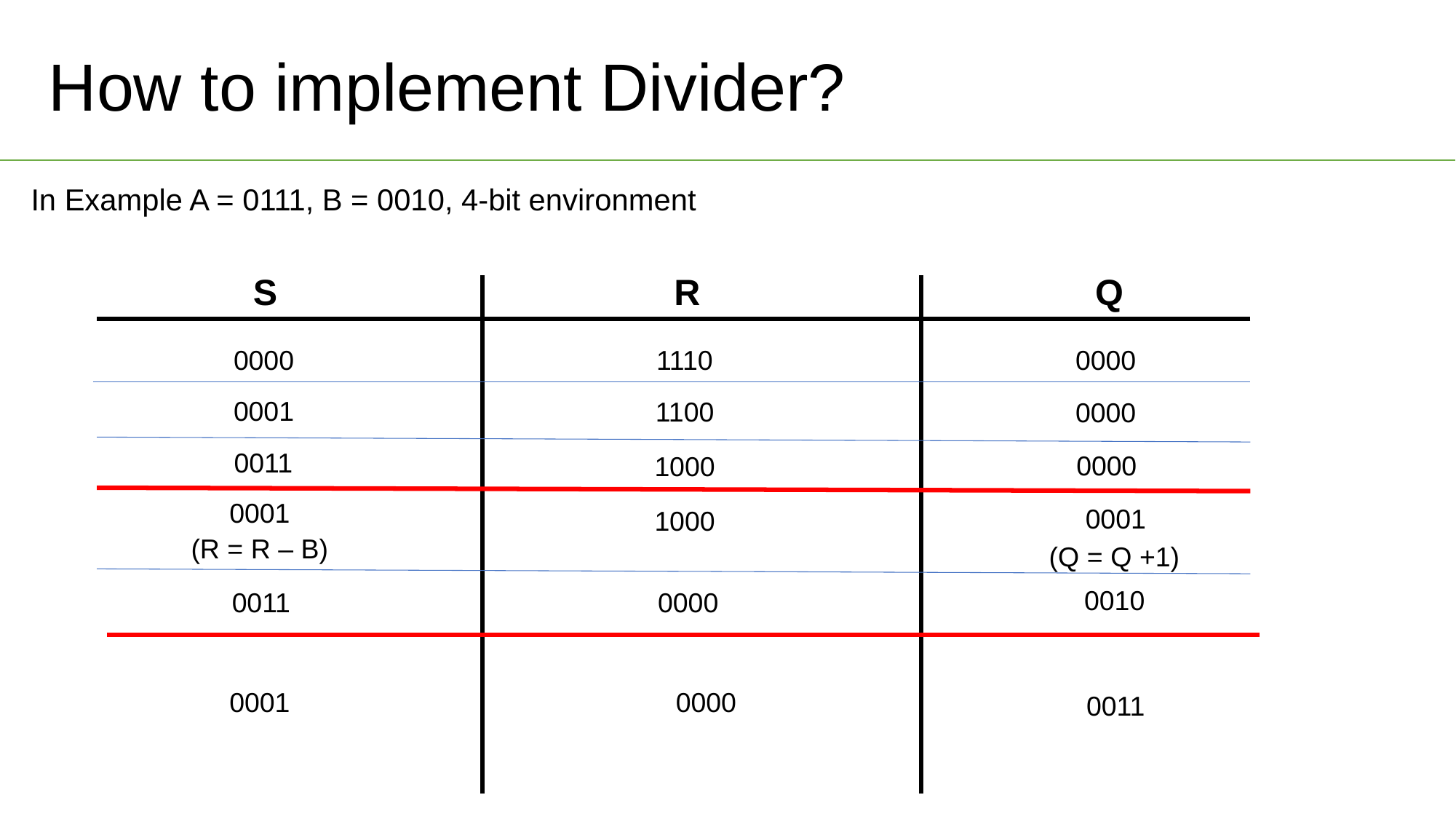

How to implement Divider?
In Example A = 0111, B = 0010, 4-bit environment
R
Q
S
0000
1110
0000
0001
1100
0000
0011
0000
1000
0001
0001
1000
(R = R – B)
(Q = Q +1)
0010
0000
0011
0001
0000
0011